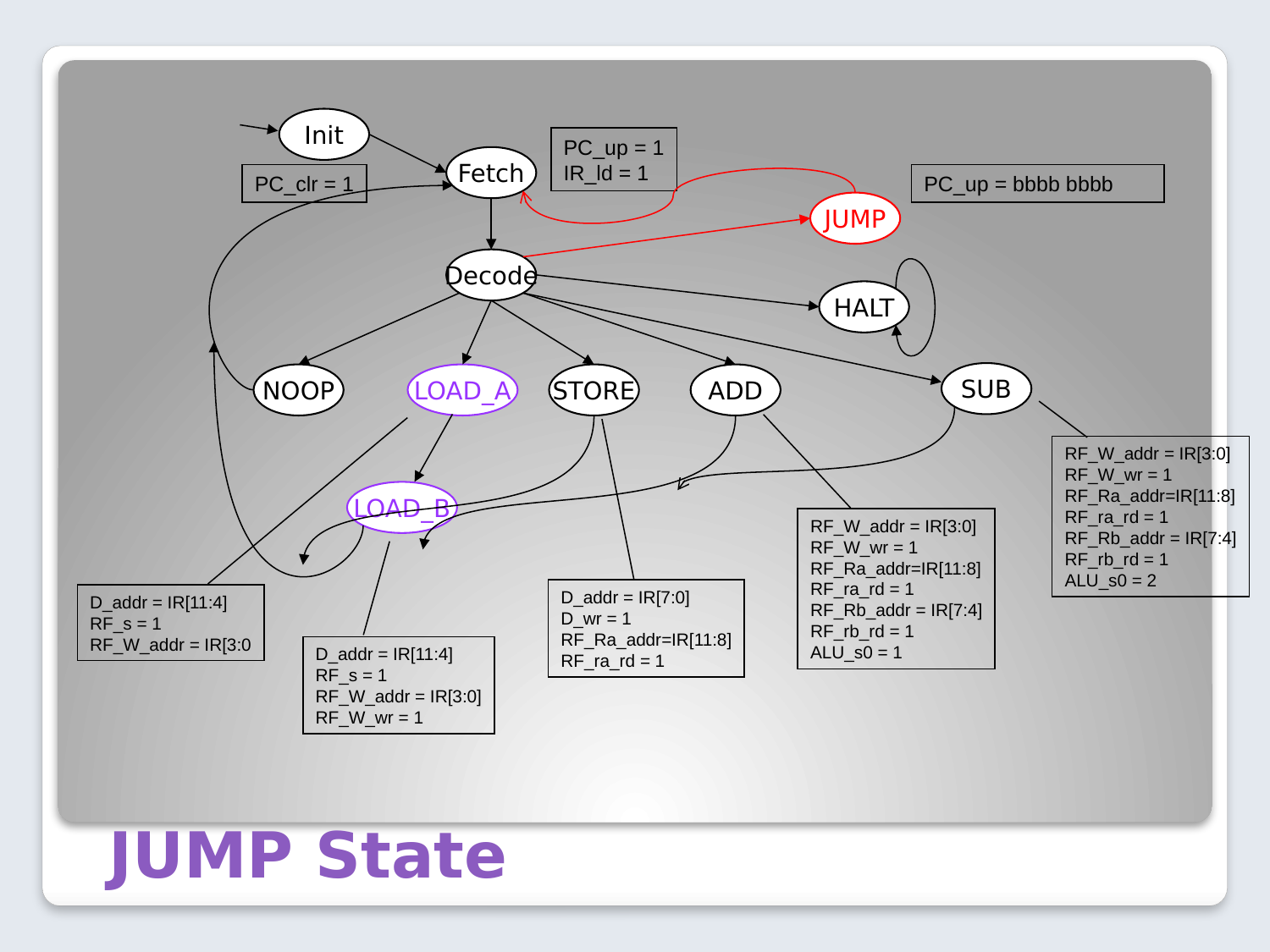

Init

PC_up = 1
IR_ld = 1
Fetch
PC_clr = 1
PC_up = bbbb bbbb
JUMP
Decode
HALT
SUB
NOOP
LOAD_A
STORE
ADD

RF_W_addr = IR[3:0]
RF_W_wr = 1
RF_Ra_addr=IR[11:8]
RF_ra_rd = 1
RF_Rb_addr = IR[7:4]
RF_rb_rd = 1
ALU_s0 = 2
LOAD_B
RF_W_addr = IR[3:0]
RF_W_wr = 1
RF_Ra_addr=IR[11:8]
RF_ra_rd = 1
RF_Rb_addr = IR[7:4]
RF_rb_rd = 1
ALU_s0 = 1

D_addr = IR[7:0]
D_wr = 1
RF_Ra_addr=IR[11:8]
RF_ra_rd = 1
D_addr = IR[11:4]
RF_s = 1
RF_W_addr = IR[3:0
D_addr = IR[11:4]
RF_s = 1
RF_W_addr = IR[3:0]
RF_W_wr = 1
# JUMP State